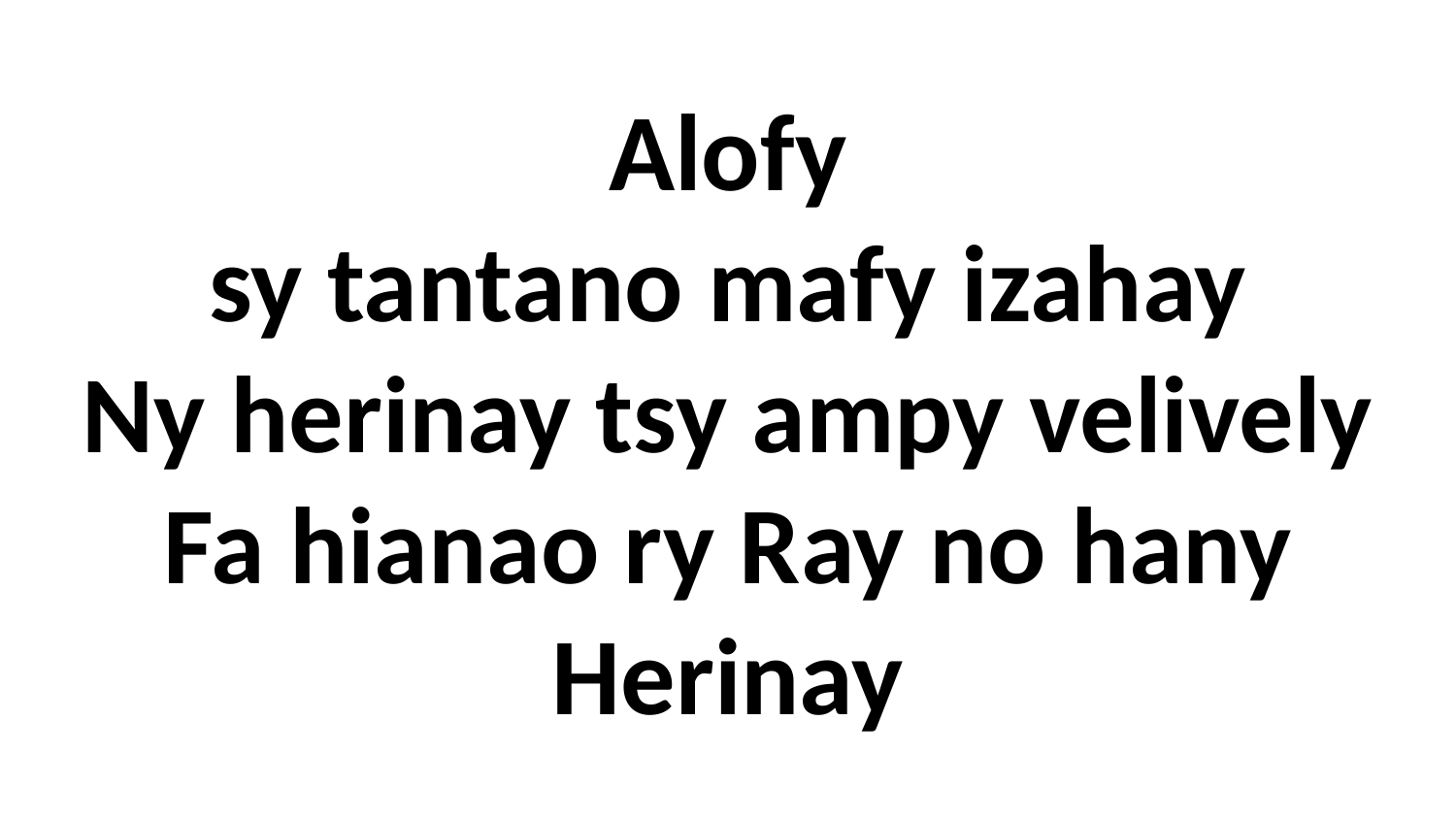

# Alofy sy tantano mafy izahay Ny herinay tsy ampy velively Fa hianao ry Ray no hany Herinay